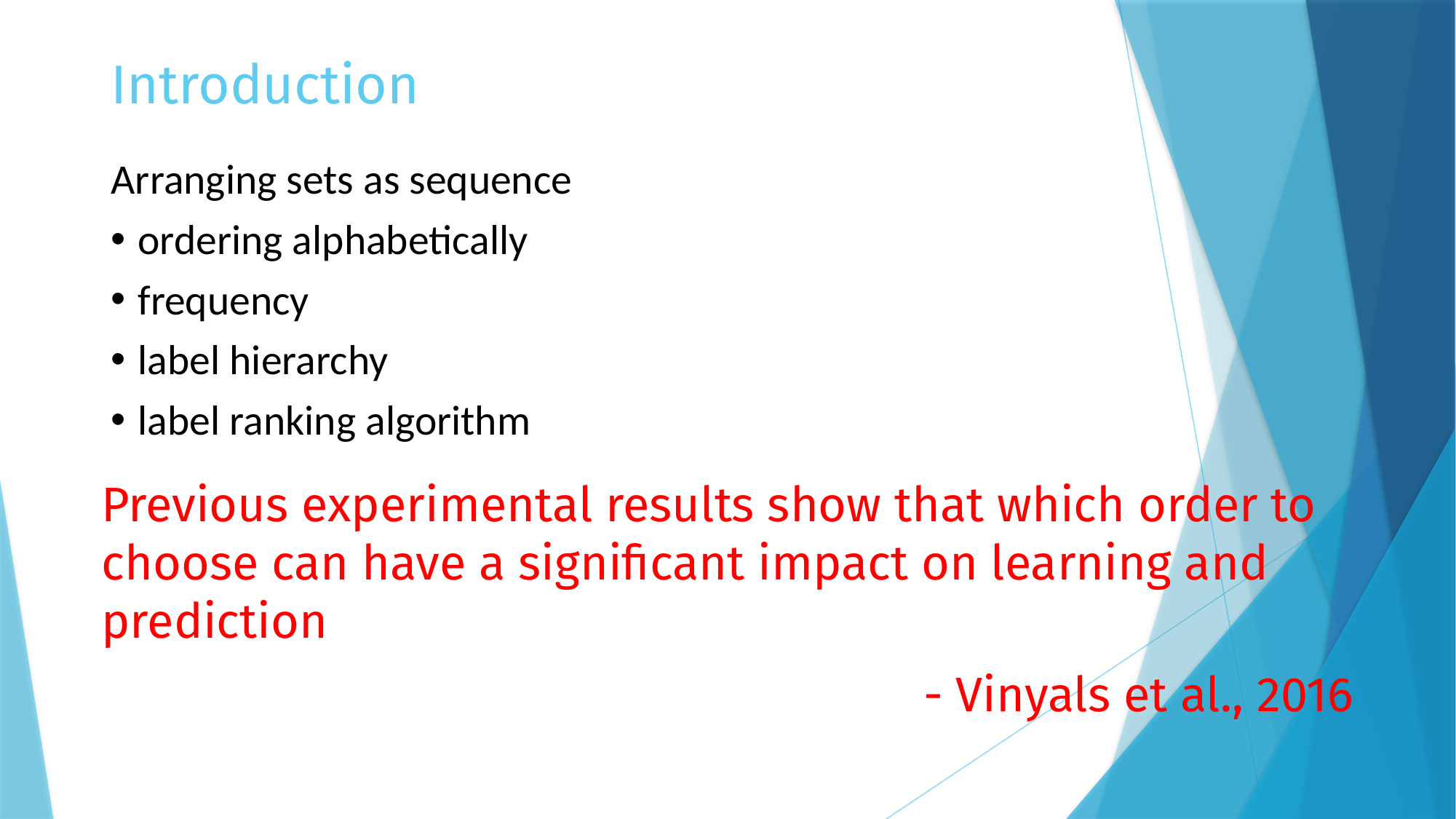

# Introduction
Arranging sets as sequence
ordering alphabetically
frequency
label hierarchy
label ranking algorithm
Previous experimental results show that which order to choose can have a significant impact on learning and prediction
 - Vinyals et al., 2016